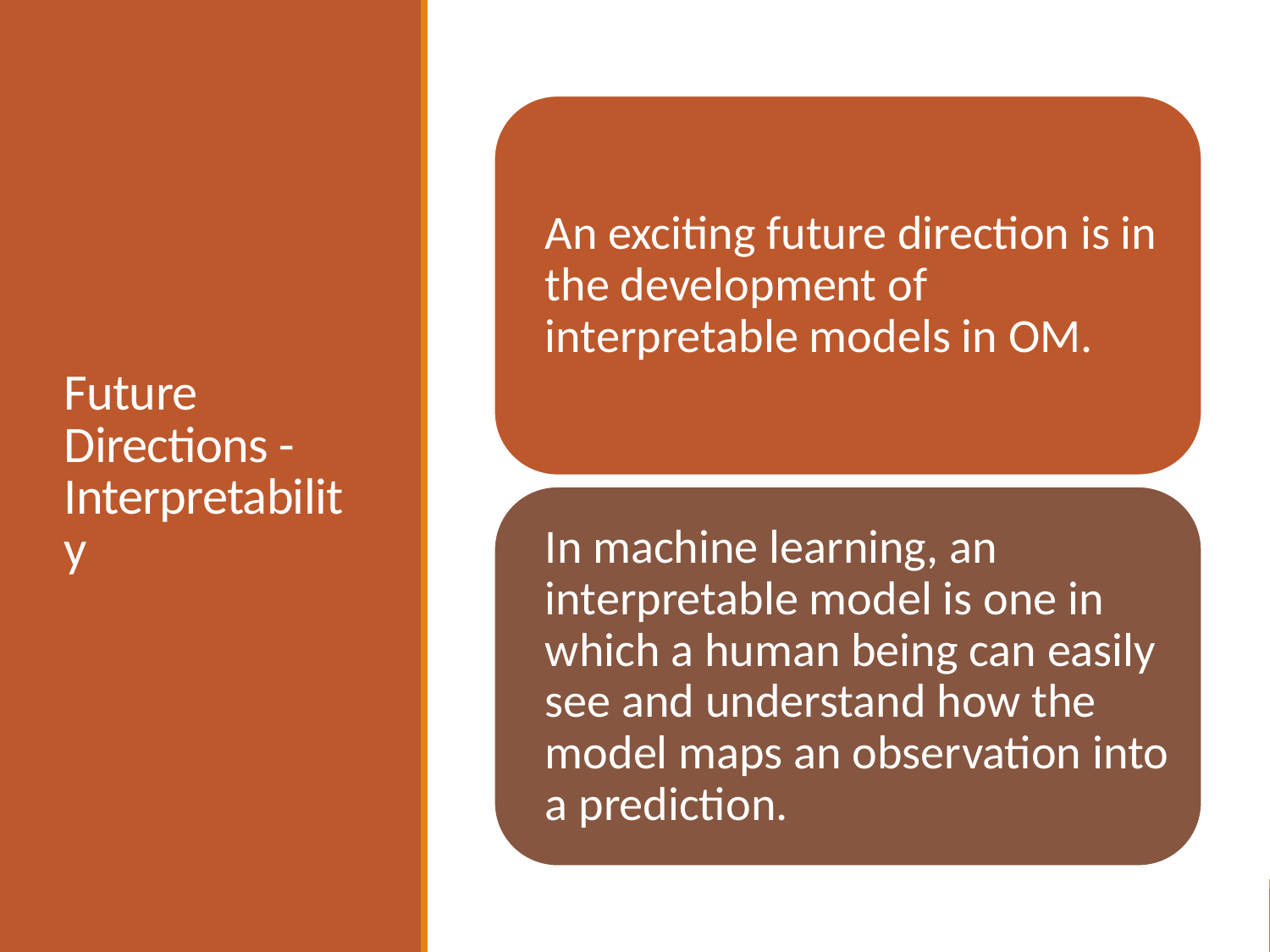

# Future Directions - Interpretability
An exciting future direction is in the development of interpretable models in OM.
In machine learning, an interpretable model is one in which a human being can easily see and understand how the model maps an observation into a prediction.